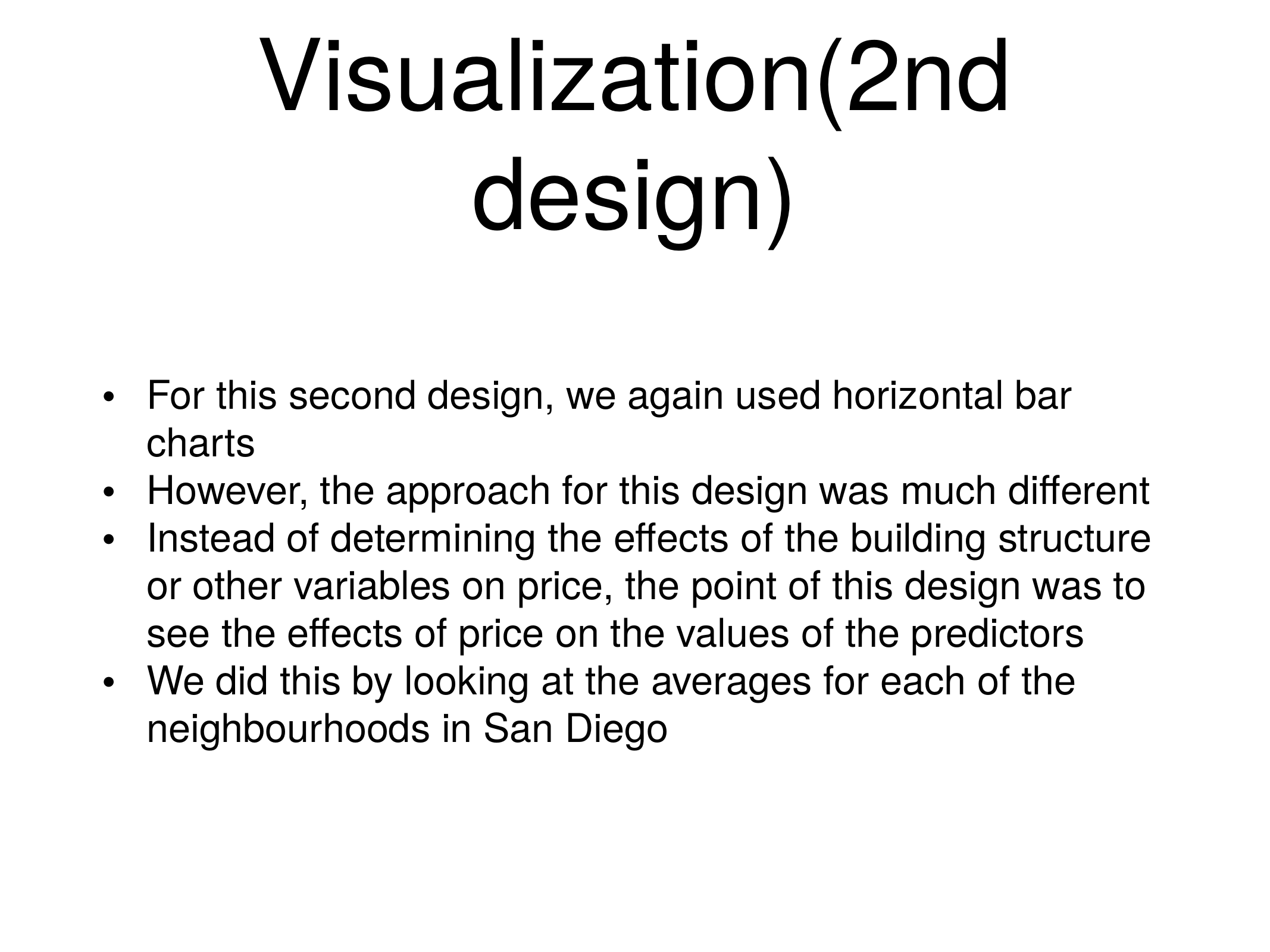

# Visualization(2nd design)
For this second design, we again used horizontal bar charts
However, the approach for this design was much different
Instead of determining the effects of the building structure or other variables on price, the point of this design was to see the effects of price on the values of the predictors
We did this by looking at the averages for each of the neighbourhoods in San Diego